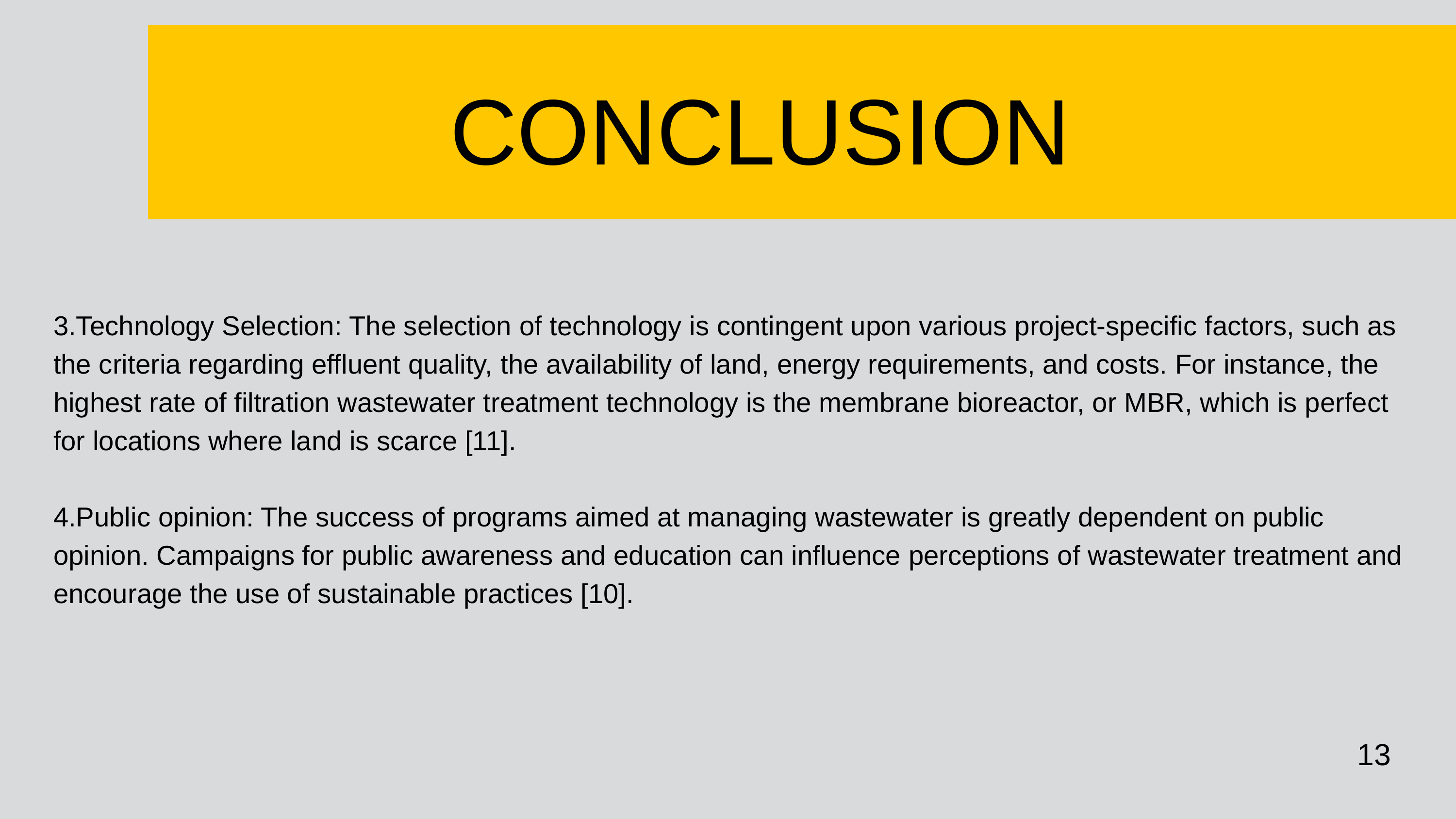

CONCLUSION
3.Technology Selection: The selection of technology is contingent upon various project-specific factors, such as the criteria regarding effluent quality, the availability of land, energy requirements, and costs. For instance, the highest rate of filtration wastewater treatment technology is the membrane bioreactor, or MBR, which is perfect for locations where land is scarce [11].

4.Public opinion: The success of programs aimed at managing wastewater is greatly dependent on public opinion. Campaigns for public awareness and education can influence perceptions of wastewater treatment and encourage the use of sustainable practices [10].

13